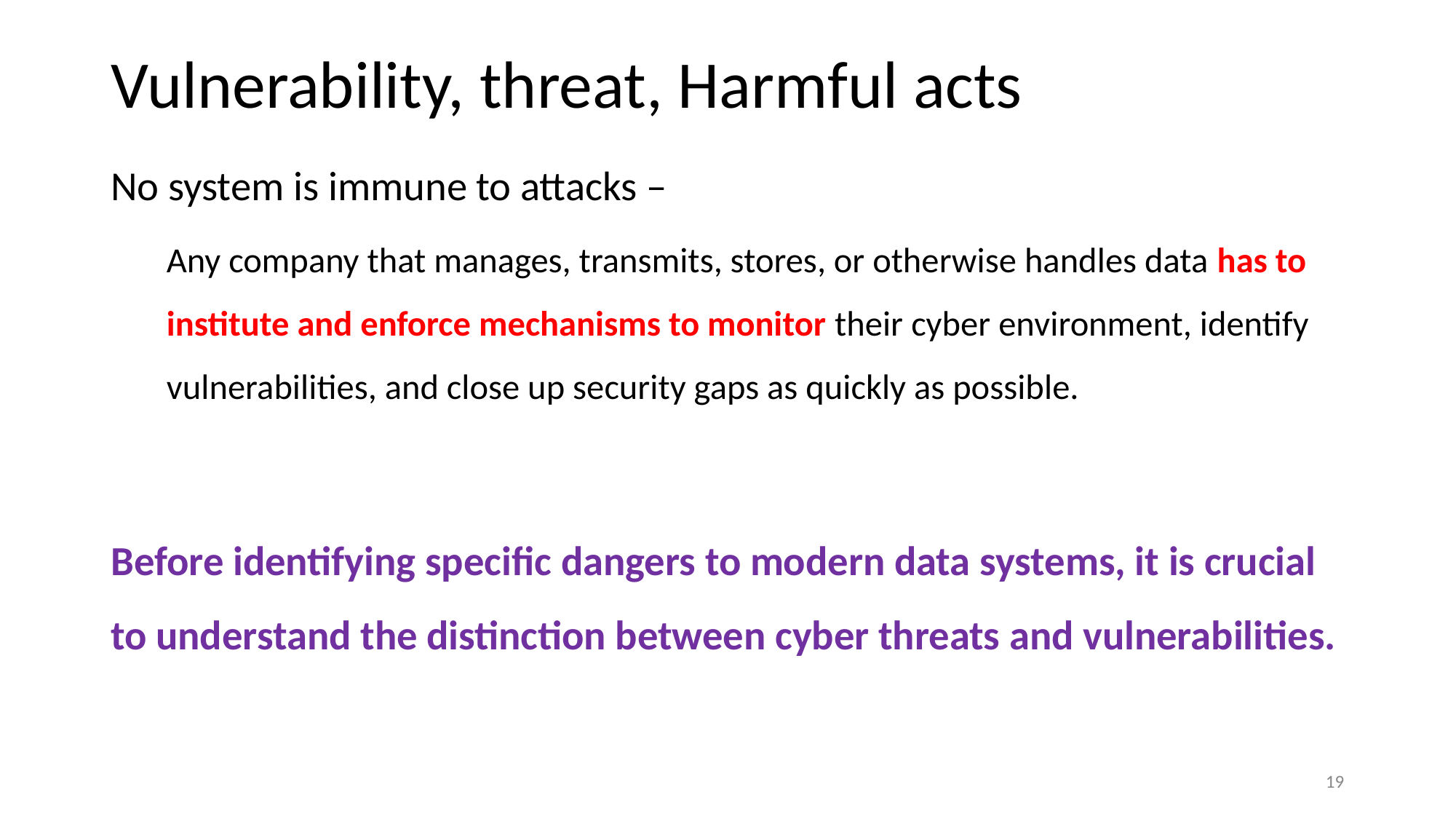

# Vulnerability, threat, Harmful acts
No system is immune to attacks –
Any company that manages, transmits, stores, or otherwise handles data has to institute and enforce mechanisms to monitor their cyber environment, identify vulnerabilities, and close up security gaps as quickly as possible.

Before identifying specific dangers to modern data systems, it is crucial to understand the distinction between cyber threats and vulnerabilities.

19